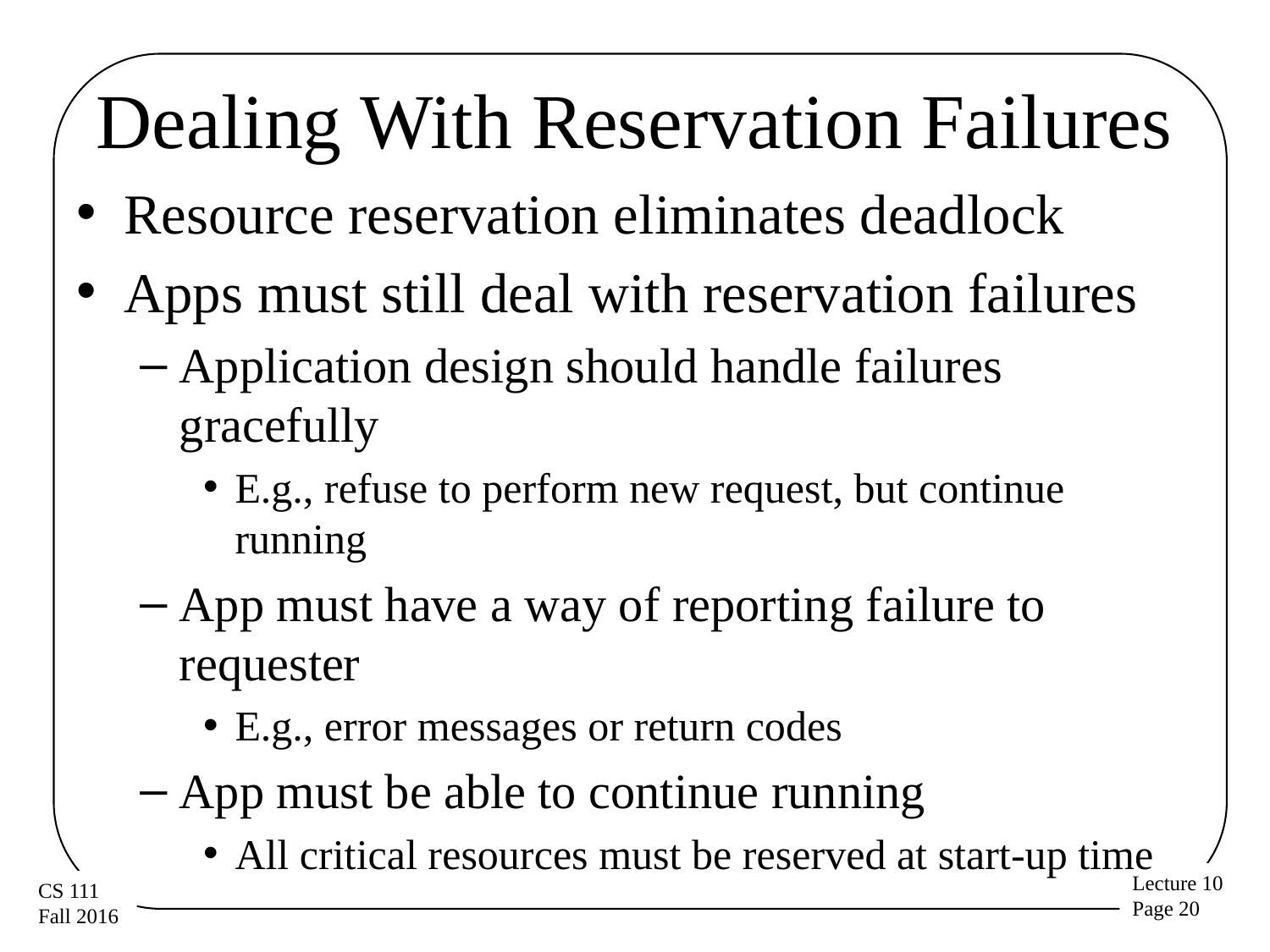

# Dealing With Reservation Failures
Resource reservation eliminates deadlock
Apps must still deal with reservation failures
Application design should handle failures gracefully
E.g., refuse to perform new request, but continue running
App must have a way of reporting failure to requester
E.g., error messages or return codes
App must be able to continue running
All critical resources must be reserved at start-up time